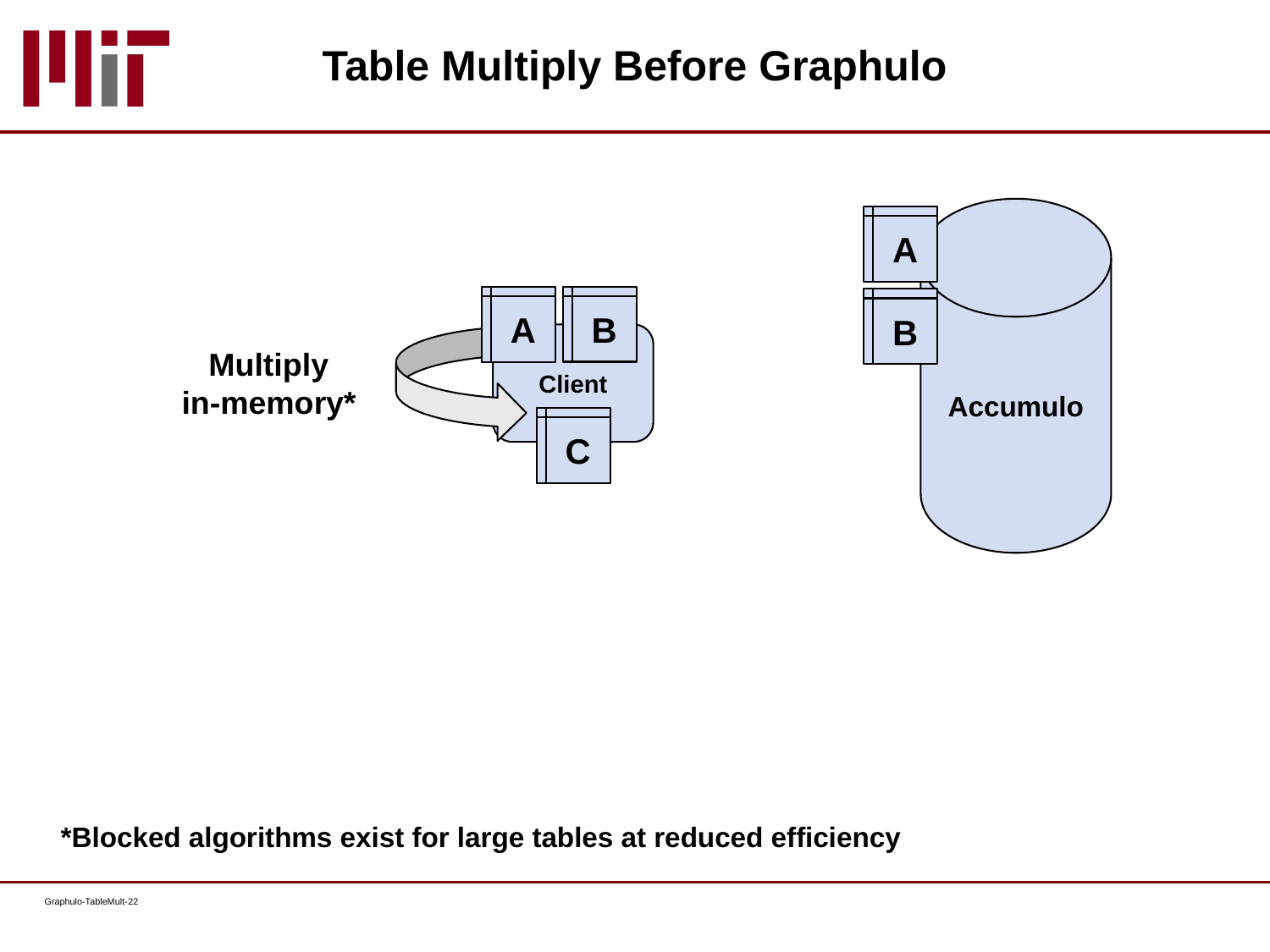

# Table Multiply Before Graphulo
Accumulo
A
B
A
B
Client

Multiply
in-memory*
C
*Blocked algorithms exist for large tables at reduced efficiency